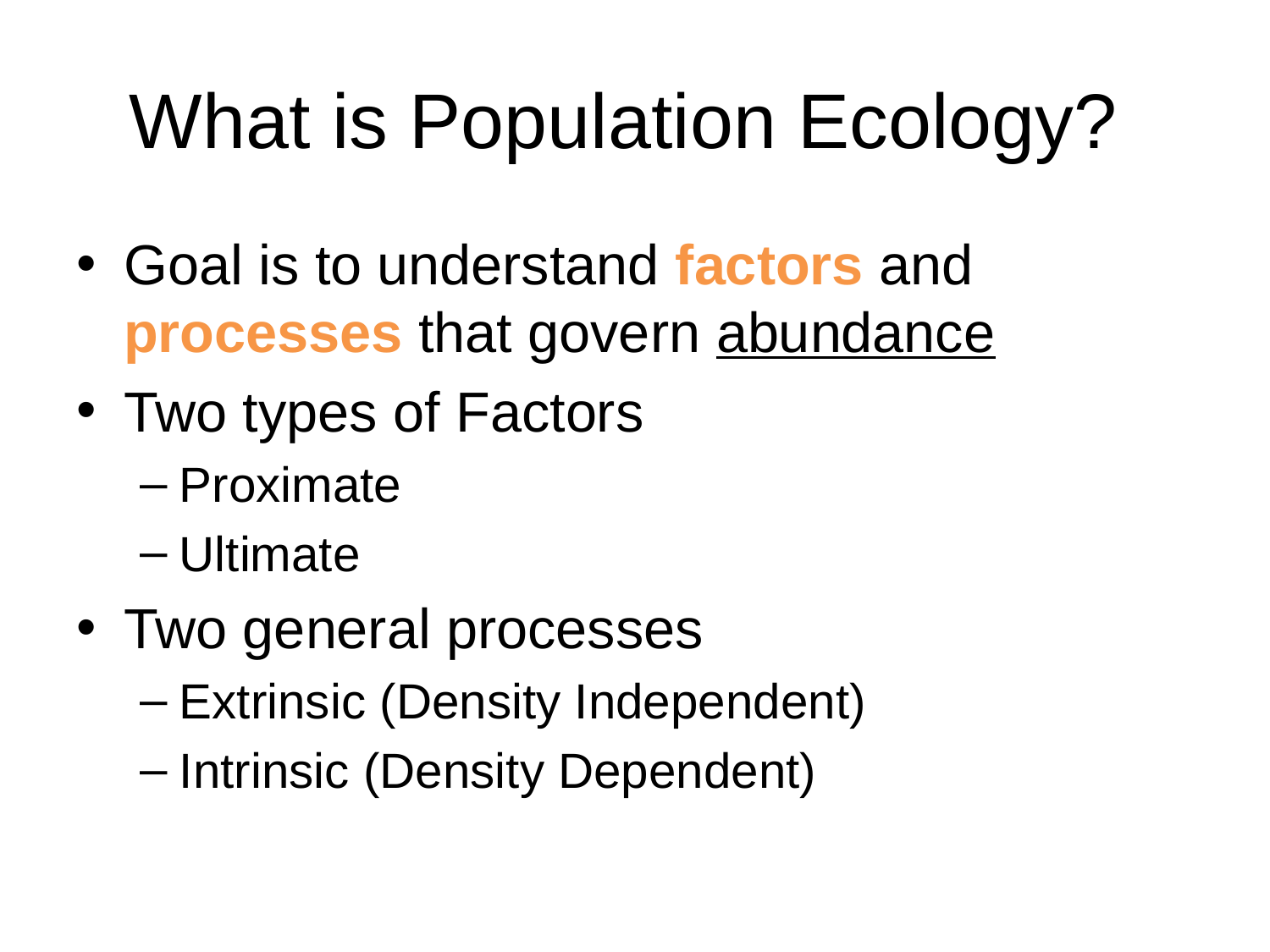

# What is Population Ecology?
Goal is to understand factors and processes that govern abundance
Two types of Factors
Proximate
Ultimate
Two general processes
Extrinsic (Density Independent)
Intrinsic (Density Dependent)